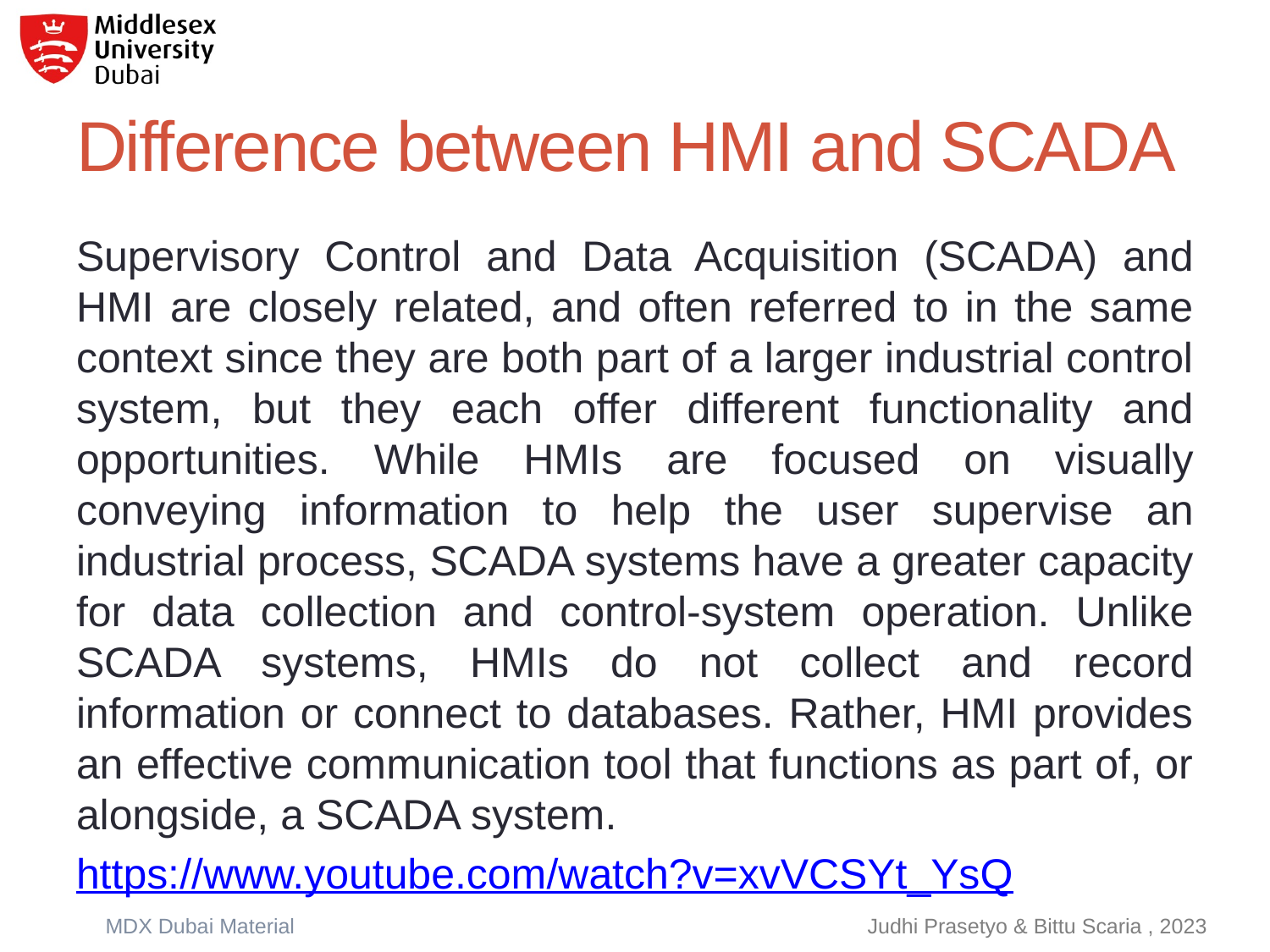

# Difference between HMI and SCADA
Supervisory Control and Data Acquisition (SCADA) and HMI are closely related, and often referred to in the same context since they are both part of a larger industrial control system, but they each offer different functionality and opportunities. While HMIs are focused on visually conveying information to help the user supervise an industrial process, SCADA systems have a greater capacity for data collection and control-system operation. Unlike SCADA systems, HMIs do not collect and record information or connect to databases. Rather, HMI provides an effective communication tool that functions as part of, or alongside, a SCADA system.
https://www.youtube.com/watch?v=xvVCSYt_YsQ